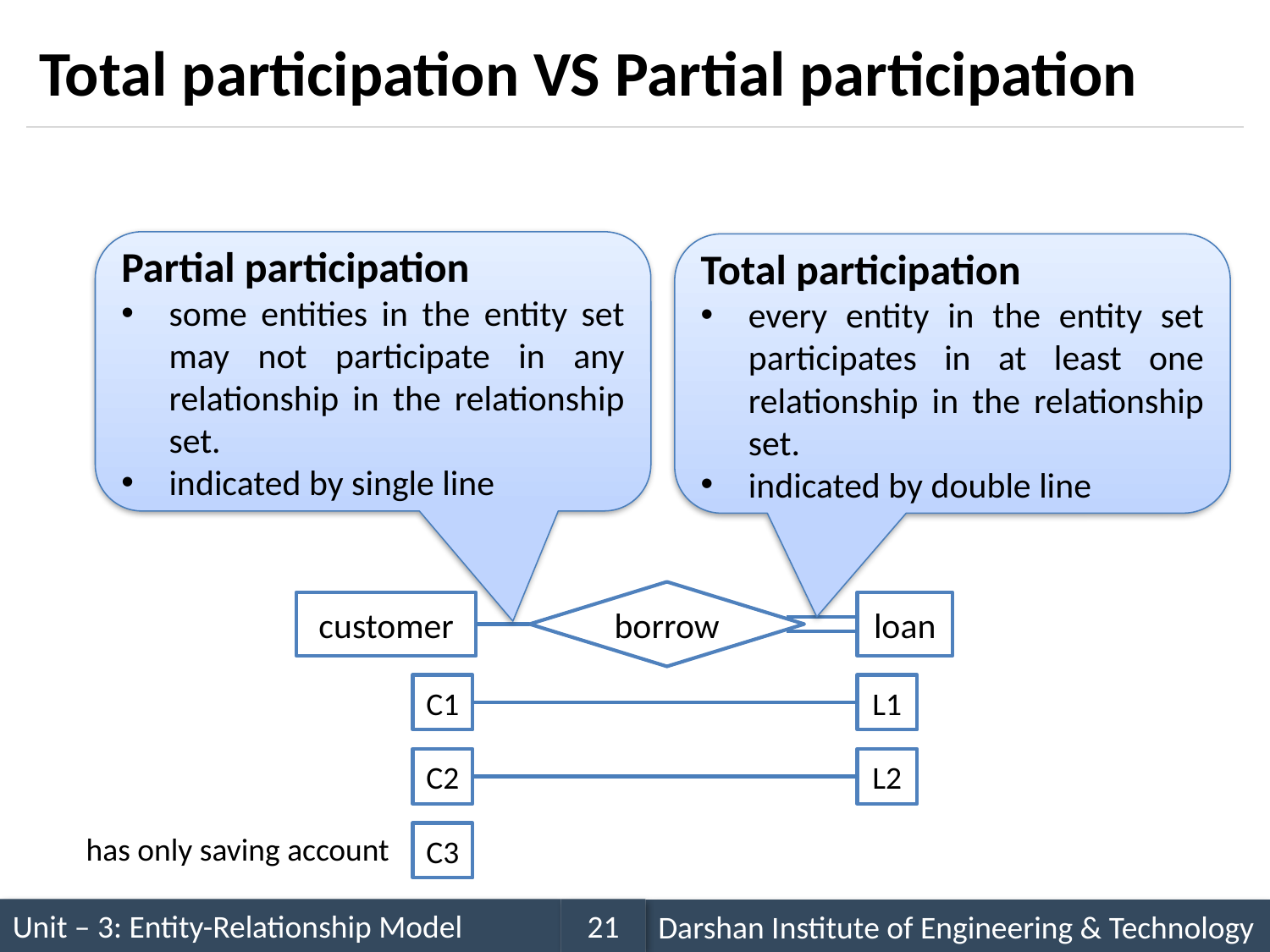

# Total participation VS Partial participation

Partial participation
some entities in the entity set may not participate in any relationship in the relationship set.
indicated by single line
Total participation
every entity in the entity set participates in at least one relationship in the relationship set.
indicated by double line
borrow
customer
loan
C1
L1
C2
L2
has only saving account
C3